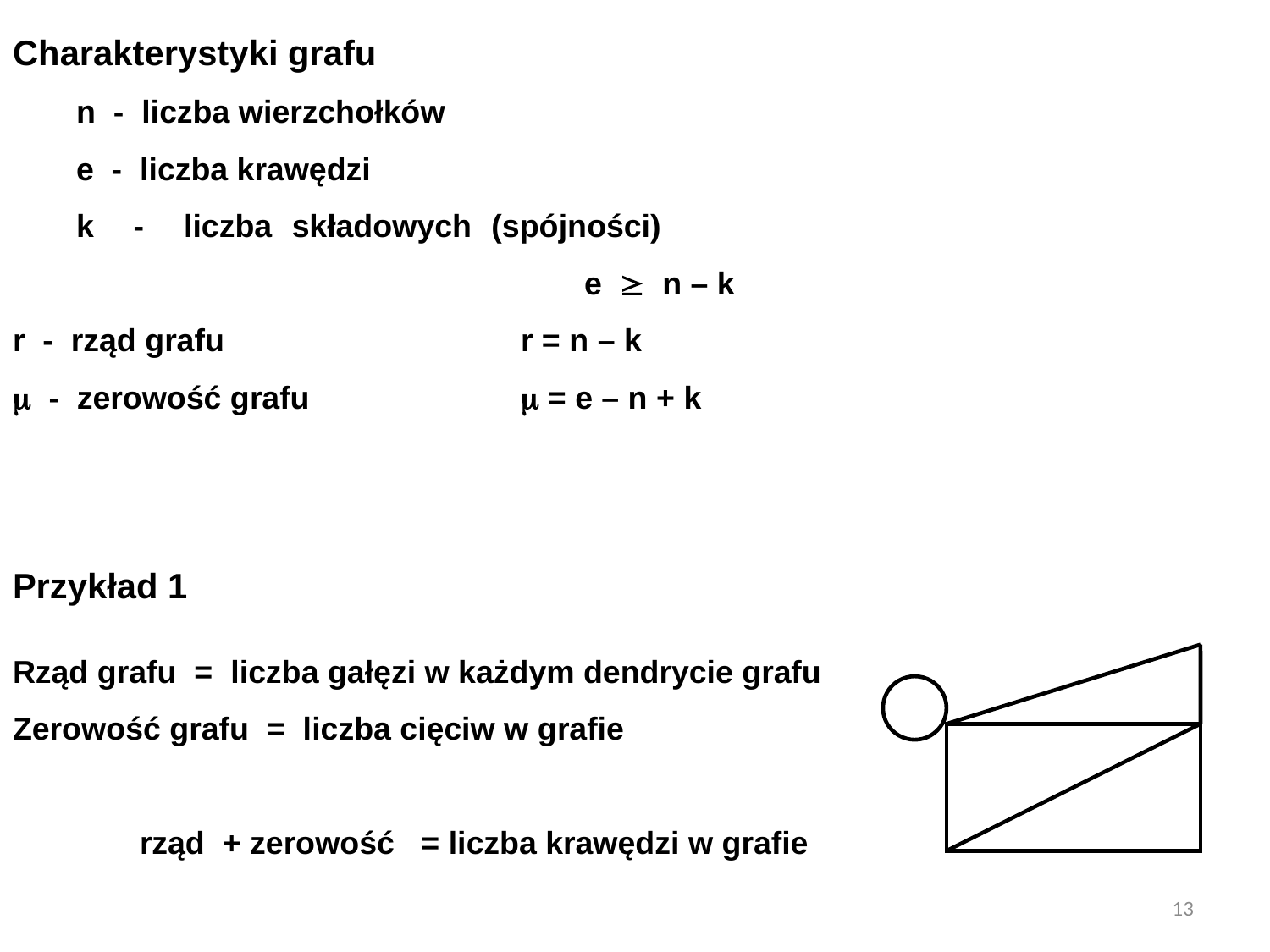

Charakterystyki grafu
n  -  liczba wierzchołków
e  -  liczba krawędzi
k  -  liczba składowych (spójności)								e  ≥  n – k
r  -  rząd grafu			r = n – k
μ  -  zerowość grafu		μ = e – n + k

Przykład 1
Rząd grafu  =  liczba gałęzi w każdym dendrycie grafu
Zerowość grafu  =  liczba cięciw w grafie

	rząd  + zerowość   = liczba krawędzi w grafie

13